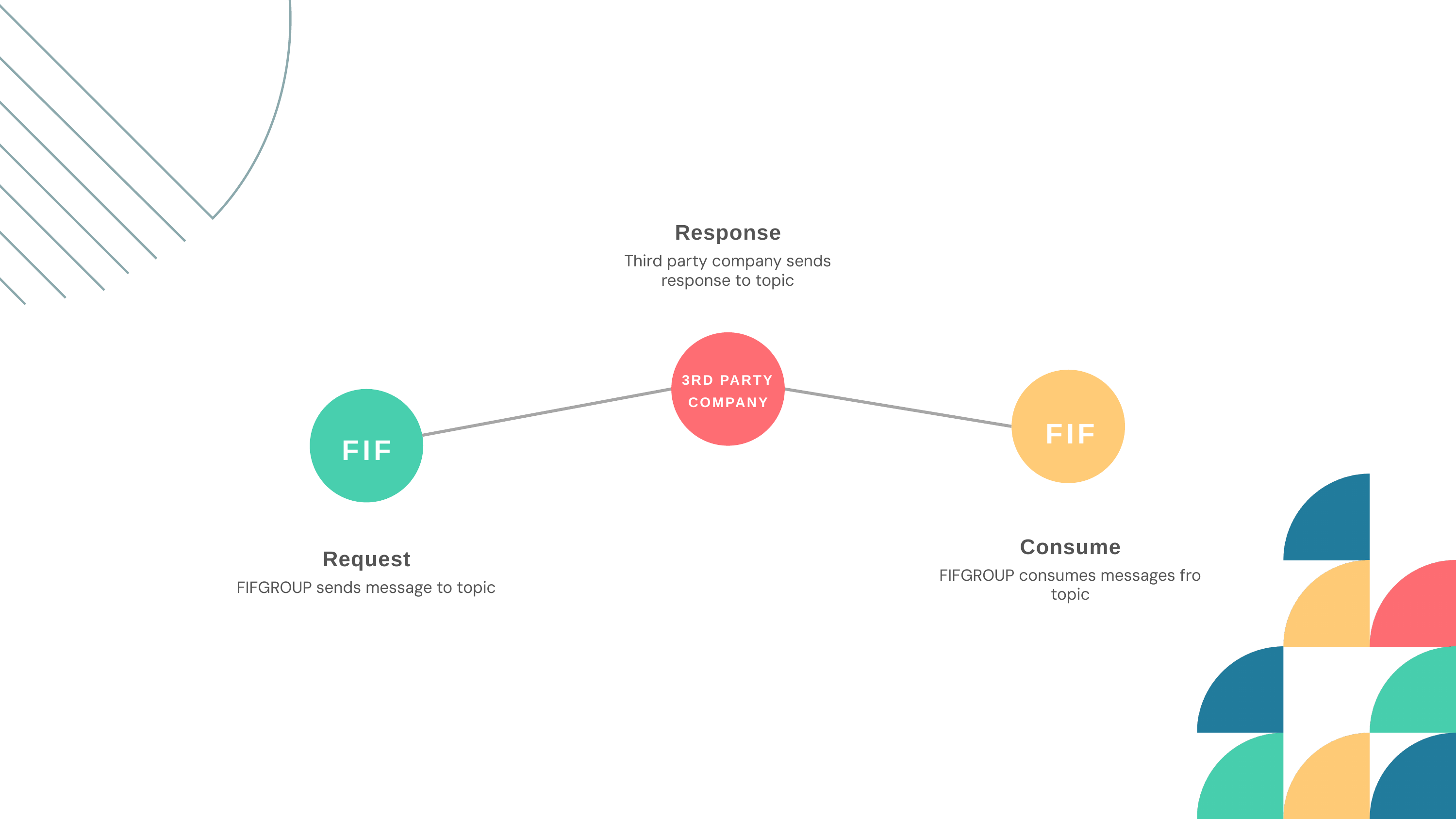

Response
Third party company sends response to topic

3RD PARTY COMPANY

FIF
FIF

Consume
Request

FIFGROUP consumes messages fro topic
FIFGROUP sends message to topic